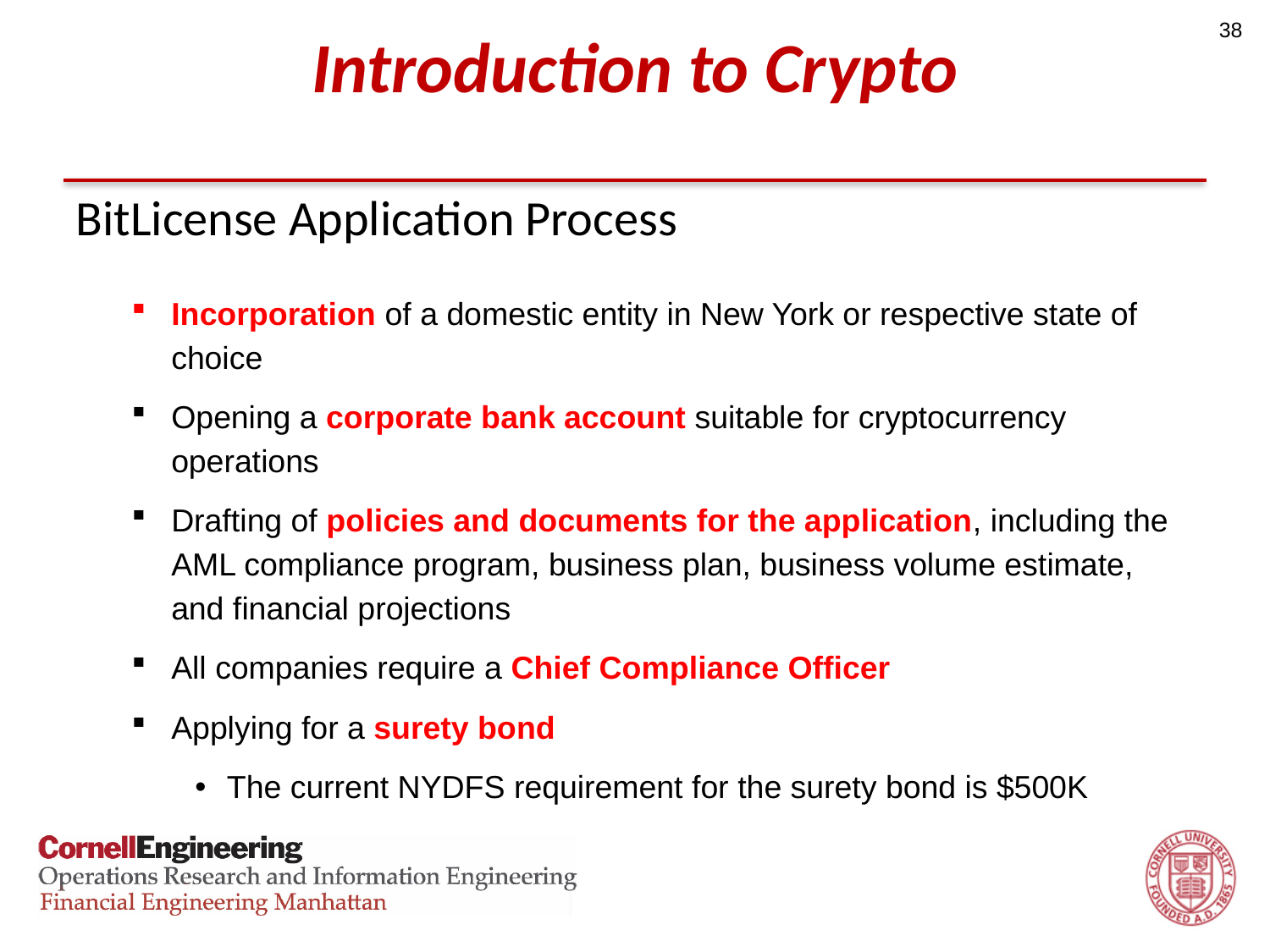

38
# Introduction to Crypto
BitLicense Application Process

Incorporation of a domestic entity in New York or respective state of choice
Opening a corporate bank account suitable for cryptocurrency operations
Drafting of policies and documents for the application, including the AML compliance program, business plan, business volume estimate, and financial projections
All companies require a Chief Compliance Officer
Applying for a surety bond
The current NYDFS requirement for the surety bond is $500K